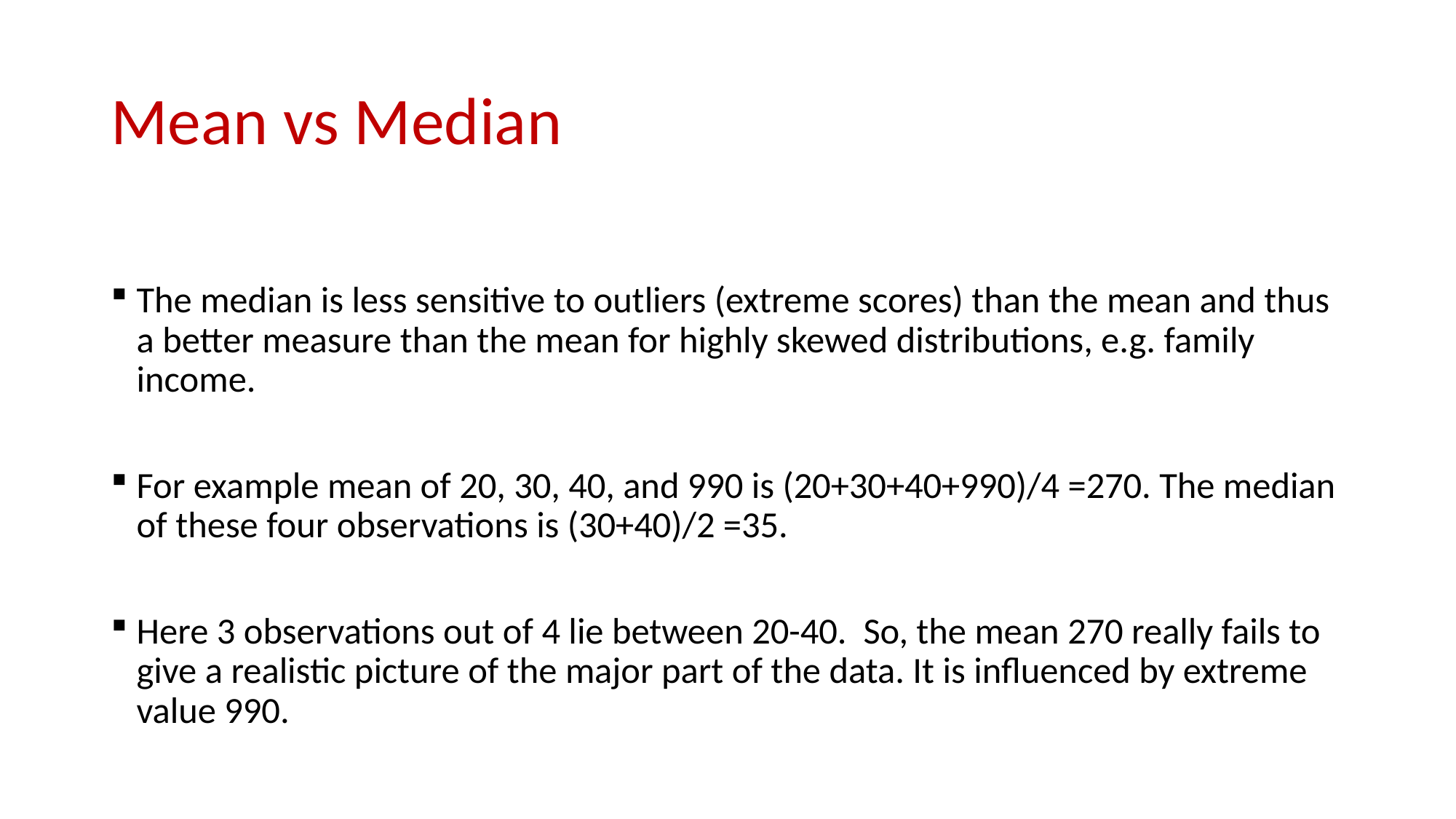

# Mean vs Median

The median is less sensitive to outliers (extreme scores) than the mean and thus a better measure than the mean for highly skewed distributions, e.g. family income.

For example mean of 20, 30, 40, and 990 is (20+30+40+990)/4 =270. The median of these four observations is (30+40)/2 =35.

Here 3 observations out of 4 lie between 20-40.  So, the mean 270 really fails to give a realistic picture of the major part of the data. It is influenced by extreme value 990.